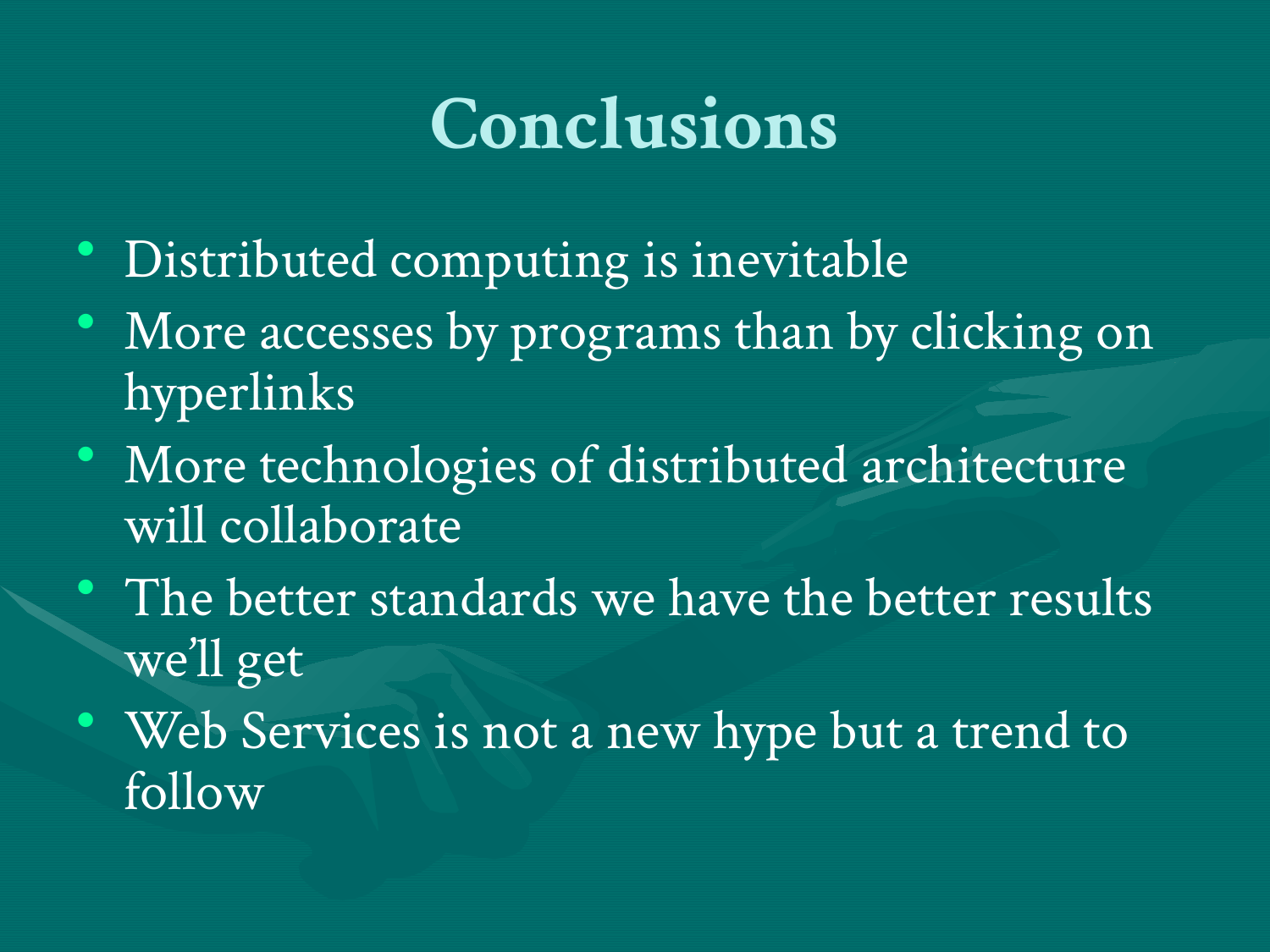

# Conclusions
Distributed computing is inevitable
More accesses by programs than by clicking on hyperlinks
More technologies of distributed architecture will collaborate
The better standards we have the better results we’ll get
Web Services is not a new hype but a trend to follow